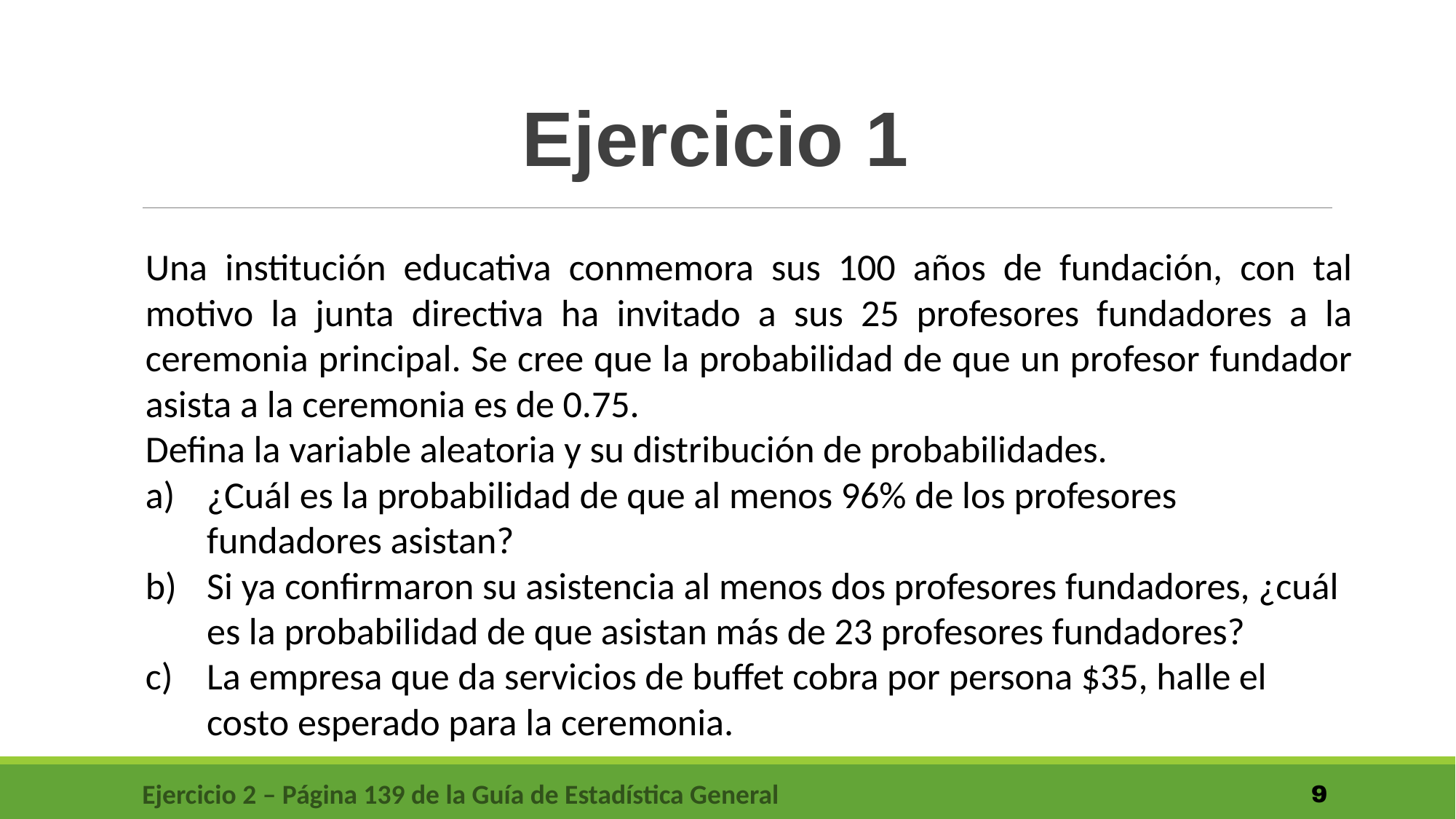

Ejercicio 1
Una institución educativa conmemora sus 100 años de fundación, con tal motivo la junta directiva ha invitado a sus 25 profesores fundadores a la ceremonia principal. Se cree que la probabilidad de que un profesor fundador asista a la ceremonia es de 0.75.
Defina la variable aleatoria y su distribución de probabilidades.
¿Cuál es la probabilidad de que al menos 96% de los profesores fundadores asistan?
Si ya confirmaron su asistencia al menos dos profesores fundadores, ¿cuál es la probabilidad de que asistan más de 23 profesores fundadores?
La empresa que da servicios de buffet cobra por persona $35, halle el costo esperado para la ceremonia.

Ejercicio 2 – Página 139 de la Guía de Estadística General
9